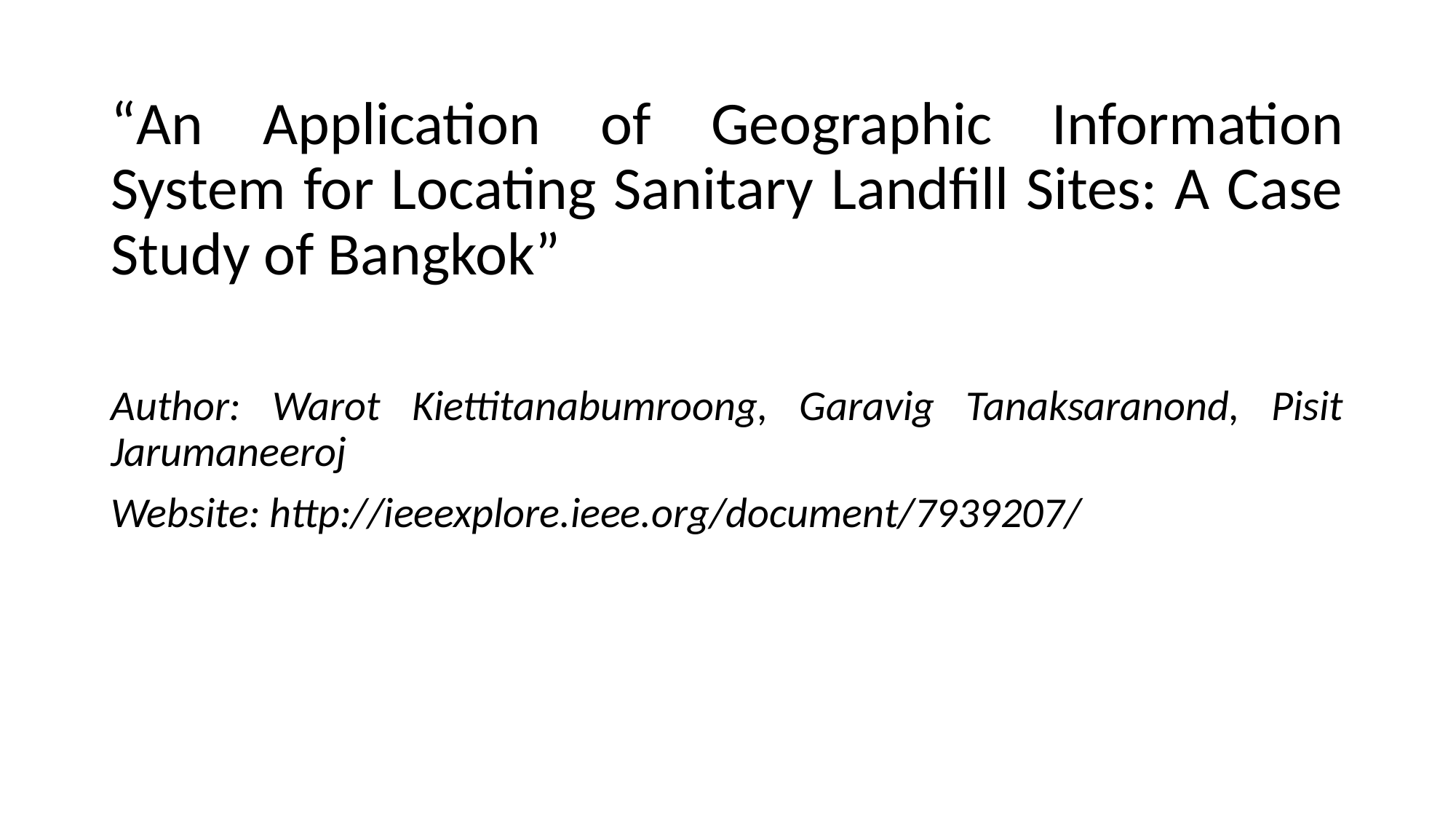

“An Application of Geographic Information System for Locating Sanitary Landfill Sites: A Case Study of Bangkok”

Author: Warot Kiettitanabumroong, Garavig Tanaksaranond, Pisit Jarumaneeroj
Website: http://ieeexplore.ieee.org/document/7939207/